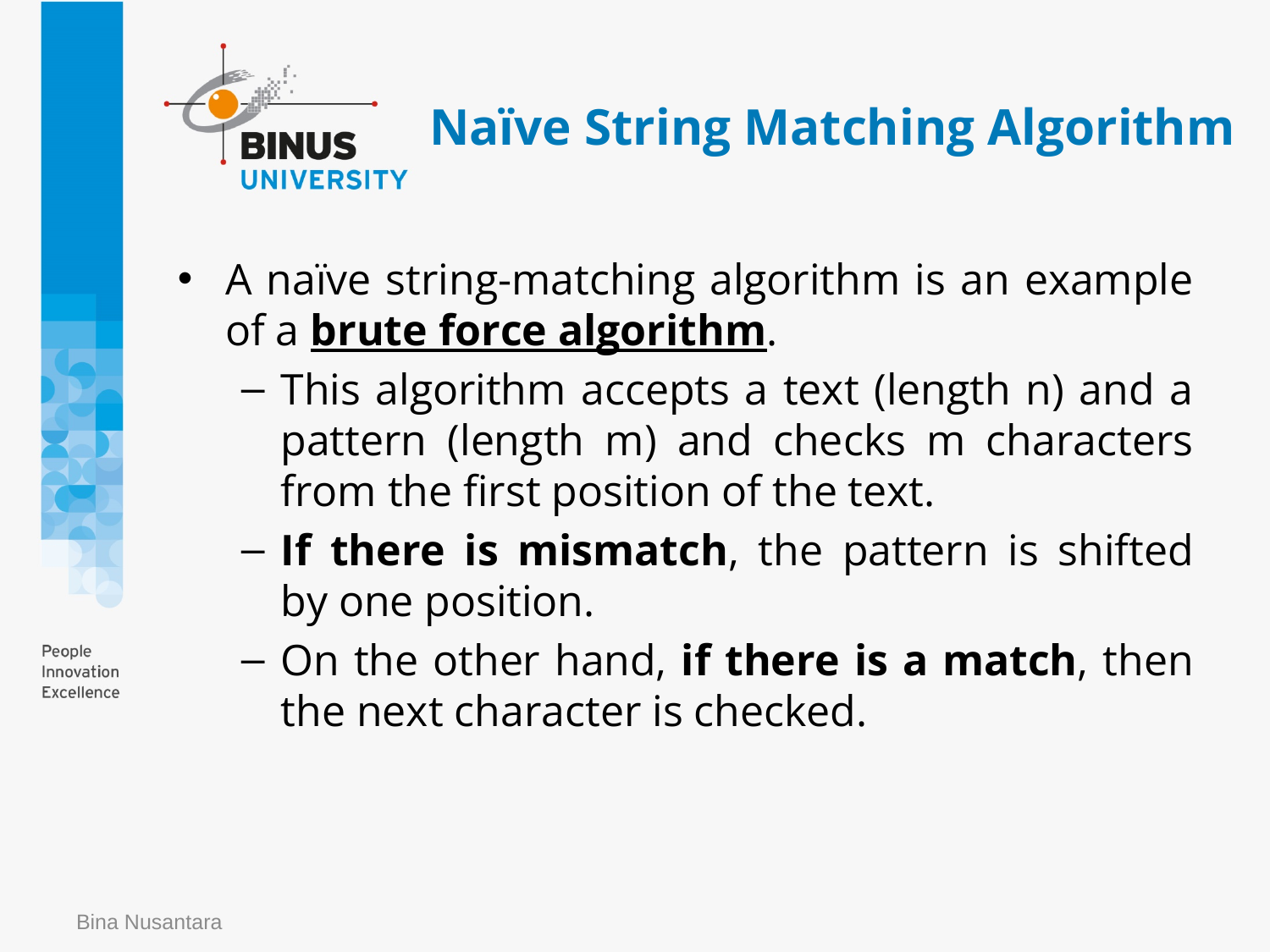

# Naïve String Matching Algorithm
A naïve string-matching algorithm is an example of a brute force algorithm.
This algorithm accepts a text (length n) and a pattern (length m) and checks m characters from the first position of the text.
If there is mismatch, the pattern is shifted by one position.
On the other hand, if there is a match, then the next character is checked.
Bina Nusantara